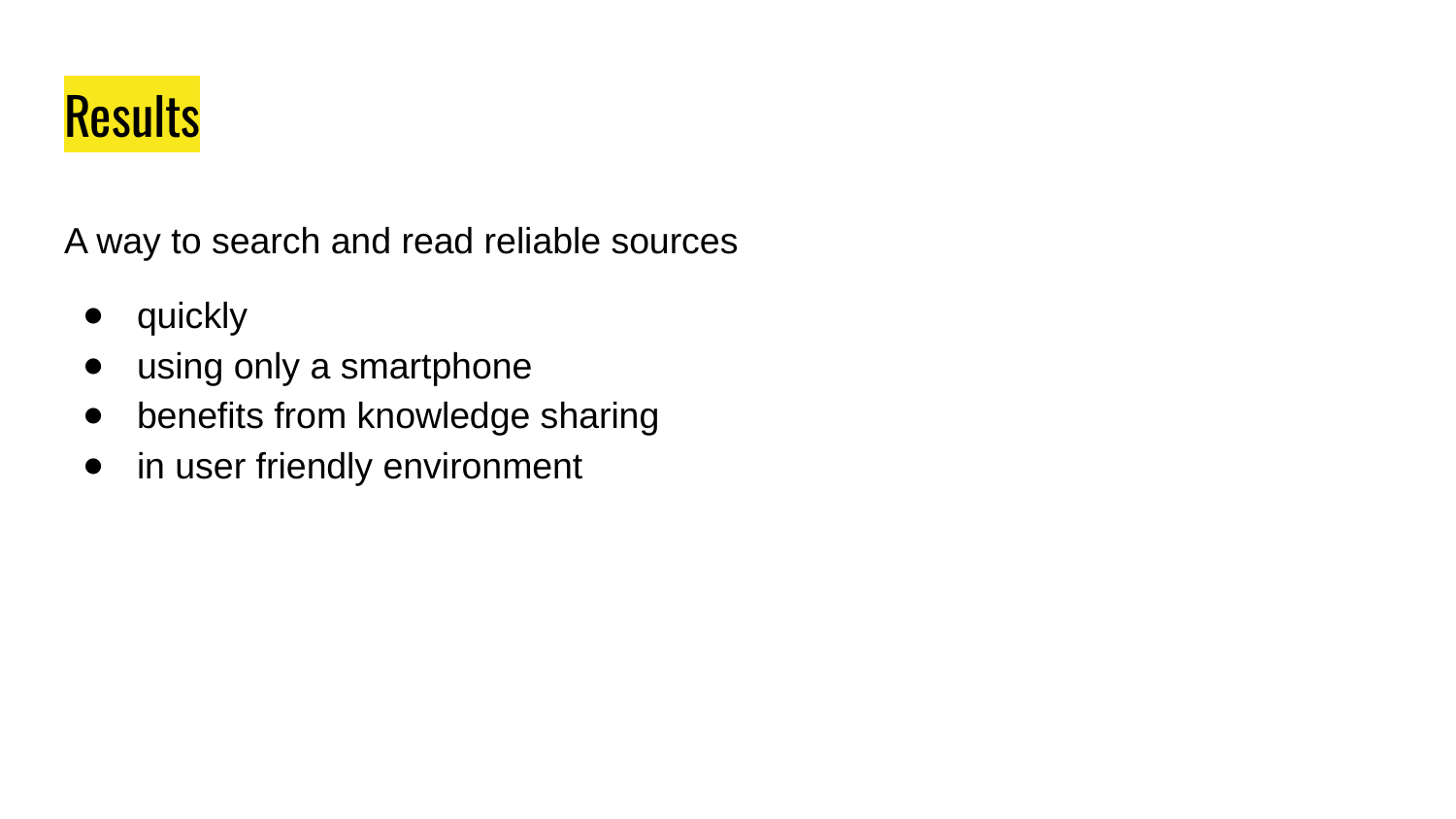

# Results
A way to search and read reliable sources
quickly
using only a smartphone
benefits from knowledge sharing
in user friendly environment